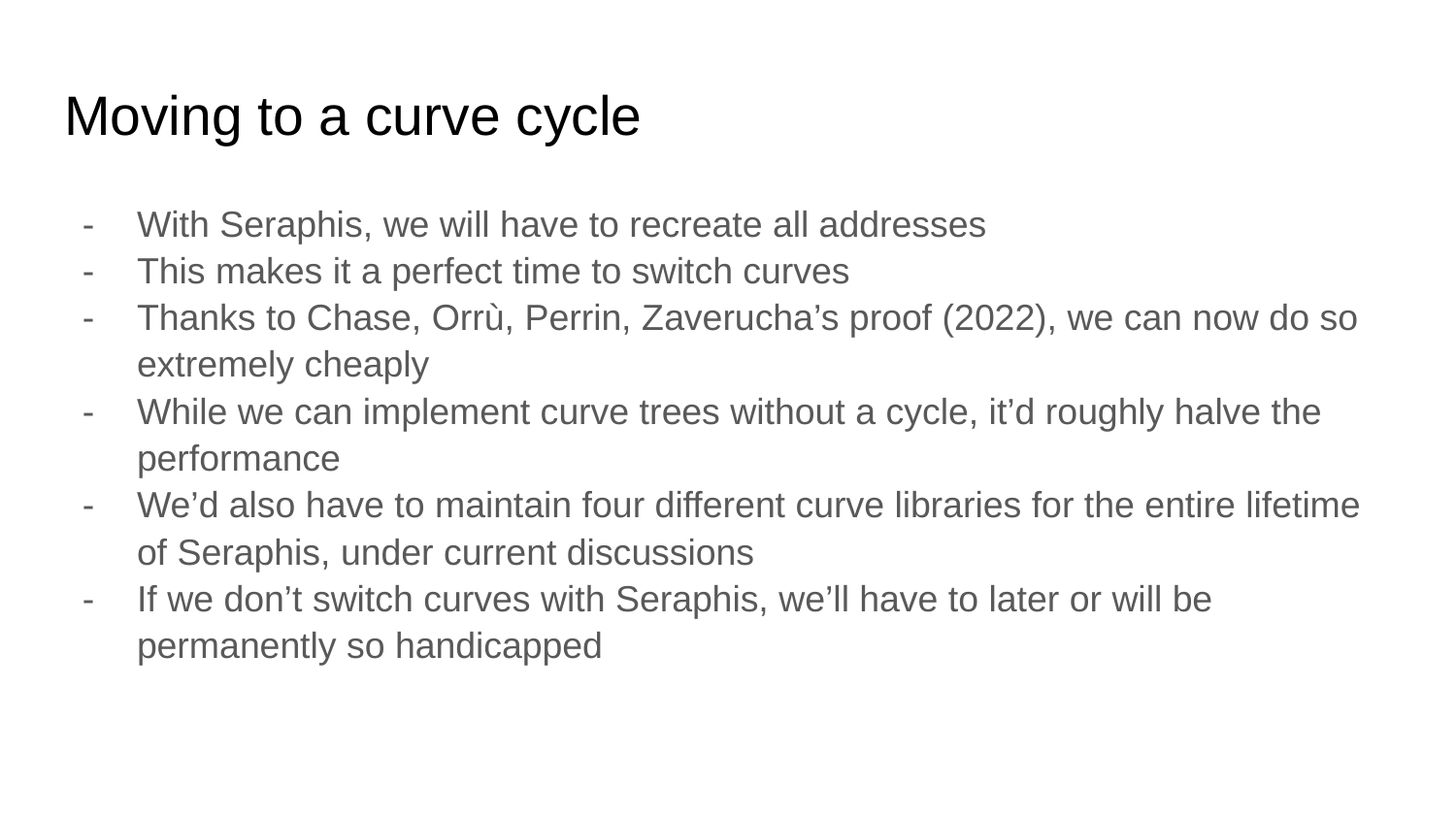

# Moving to a curve cycle
With Seraphis, we will have to recreate all addresses
This makes it a perfect time to switch curves
Thanks to Chase, Orrù, Perrin, Zaverucha’s proof (2022), we can now do so extremely cheaply
While we can implement curve trees without a cycle, it’d roughly halve the performance
We’d also have to maintain four different curve libraries for the entire lifetime of Seraphis, under current discussions
If we don’t switch curves with Seraphis, we’ll have to later or will be permanently so handicapped